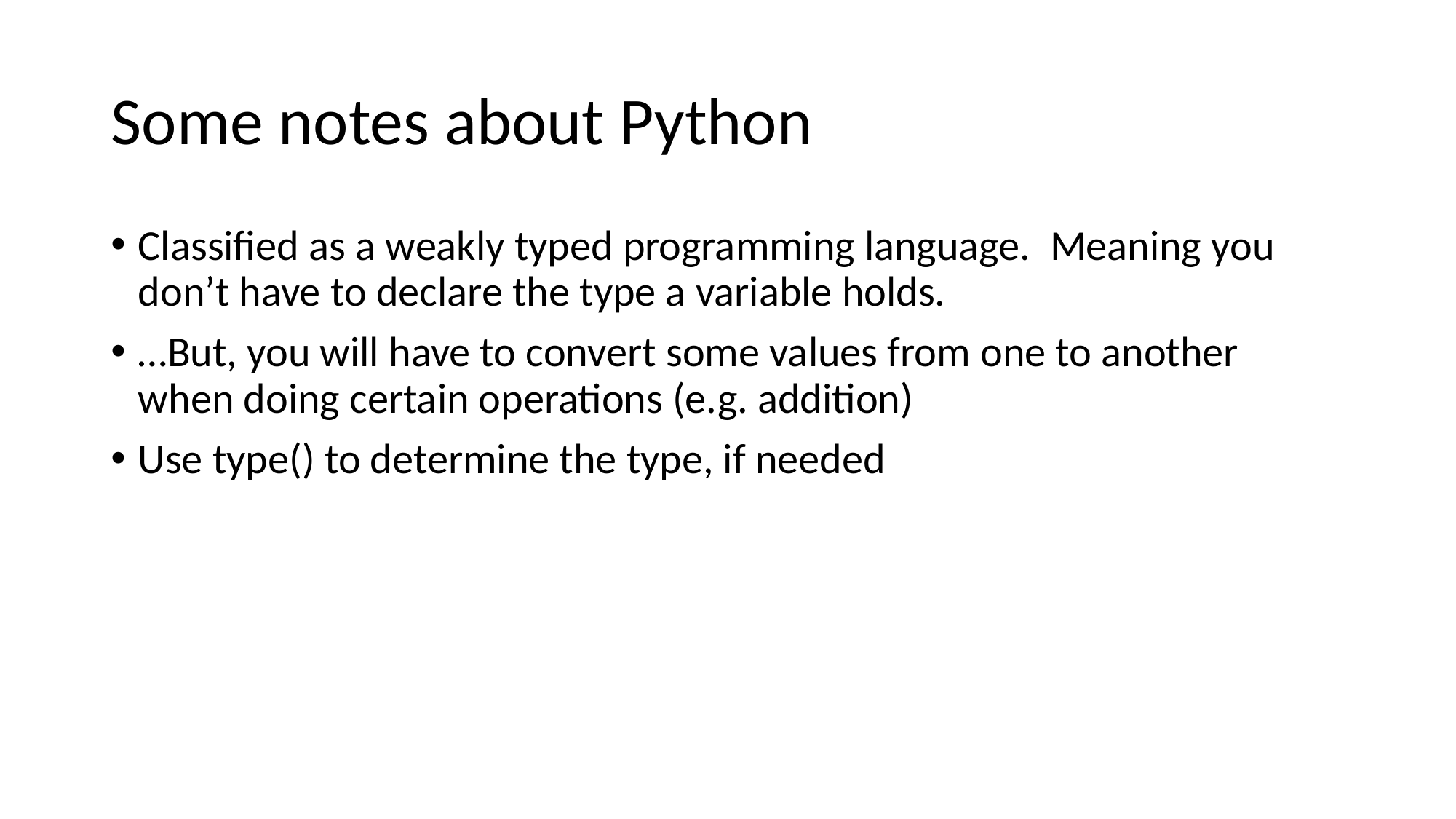

# Some notes about Python
Classified as a weakly typed programming language.  Meaning you don’t have to declare the type a variable holds.
…But, you will have to convert some values from one to another when doing certain operations (e.g. addition)
Use type() to determine the type, if needed